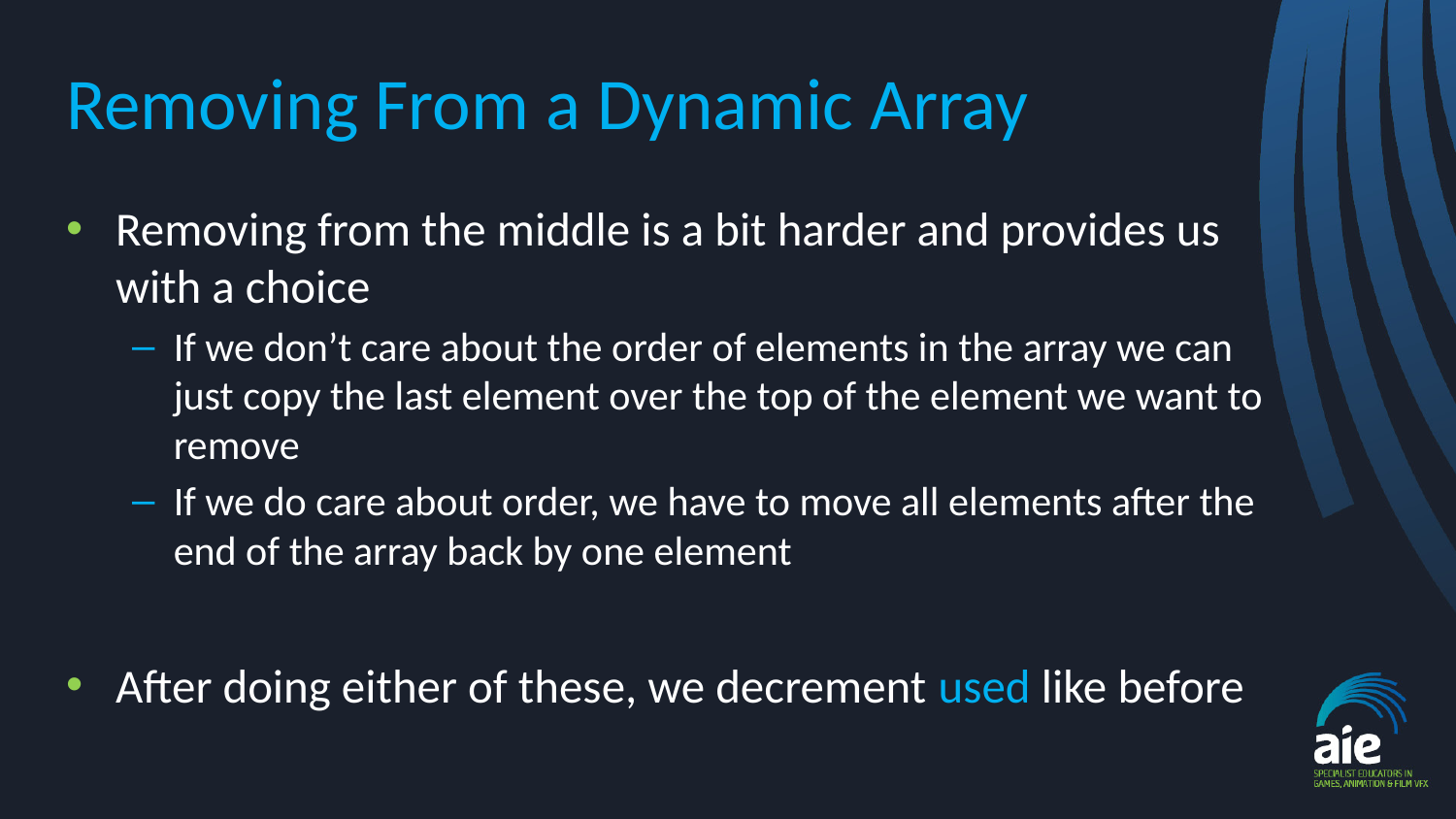

# Removing From a Dynamic Array
Removing from the middle is a bit harder and provides us with a choice
If we don’t care about the order of elements in the array we can just copy the last element over the top of the element we want to remove
If we do care about order, we have to move all elements after the end of the array back by one element

After doing either of these, we decrement used like before